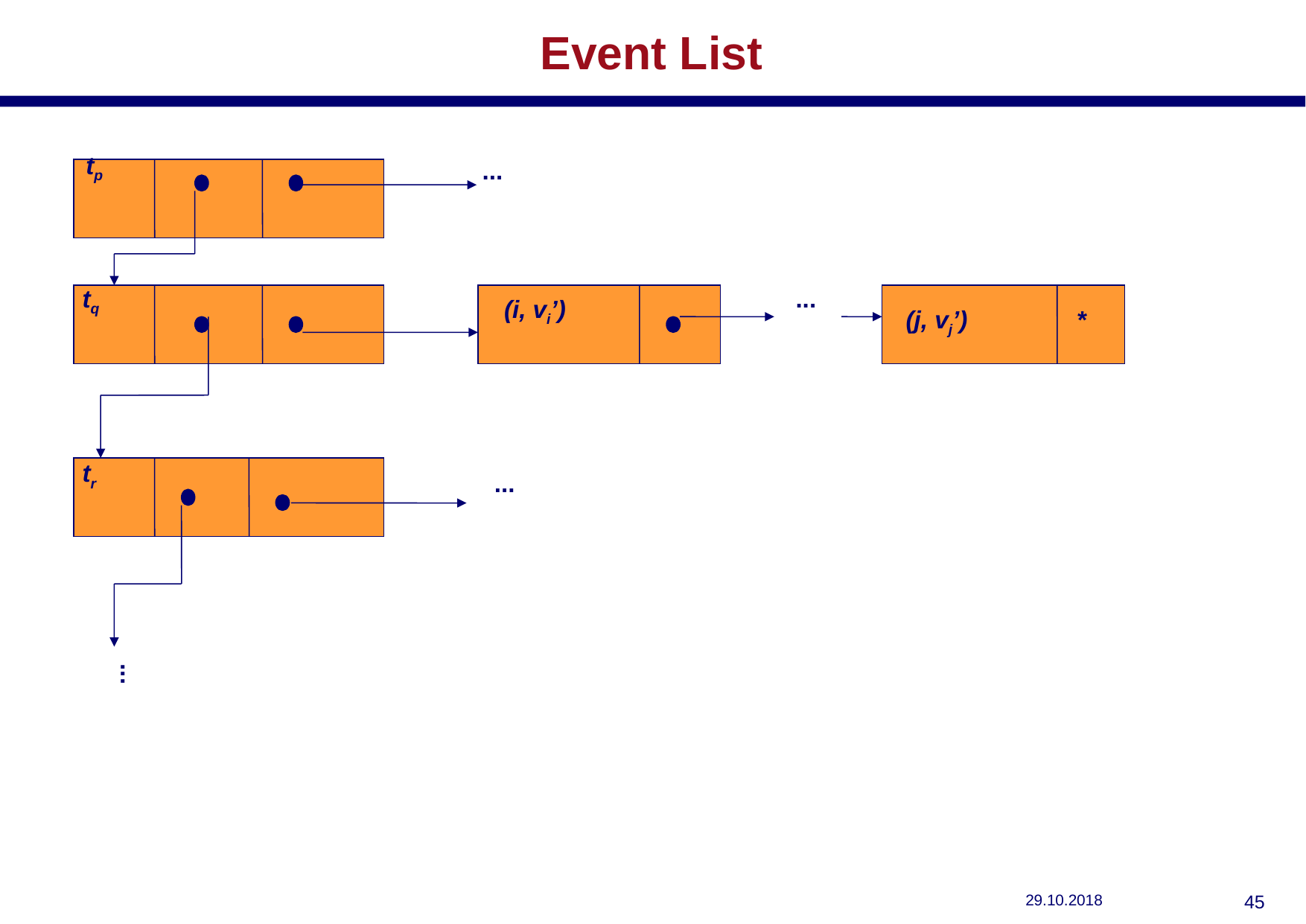

# Event List
tp
...

tq
...

(i, vi’)
(j, vj’)
*

tr

...

...

29.10.2018
45